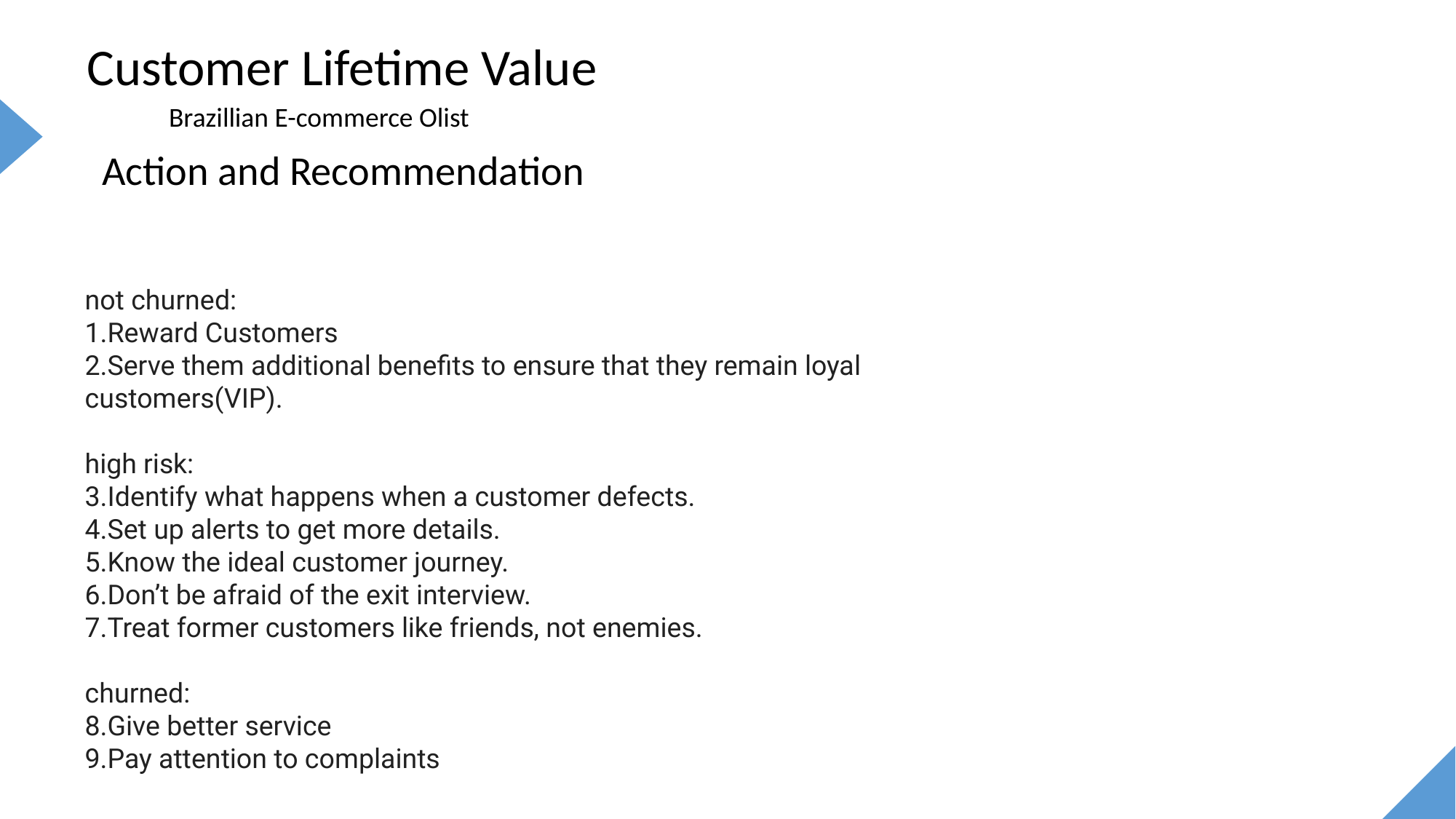

Customer Lifetime Value
Brazillian E-commerce Olist
Action and Recommendation
not churned:
Reward Customers
Serve them additional benefits to ensure that they remain loyal customers(VIP).

high risk:
Identify what happens when a customer defects.
Set up alerts to get more details.
Know the ideal customer journey.
Don’t be afraid of the exit interview.
Treat former customers like friends, not enemies.

churned:
Give better service
Pay attention to complaints